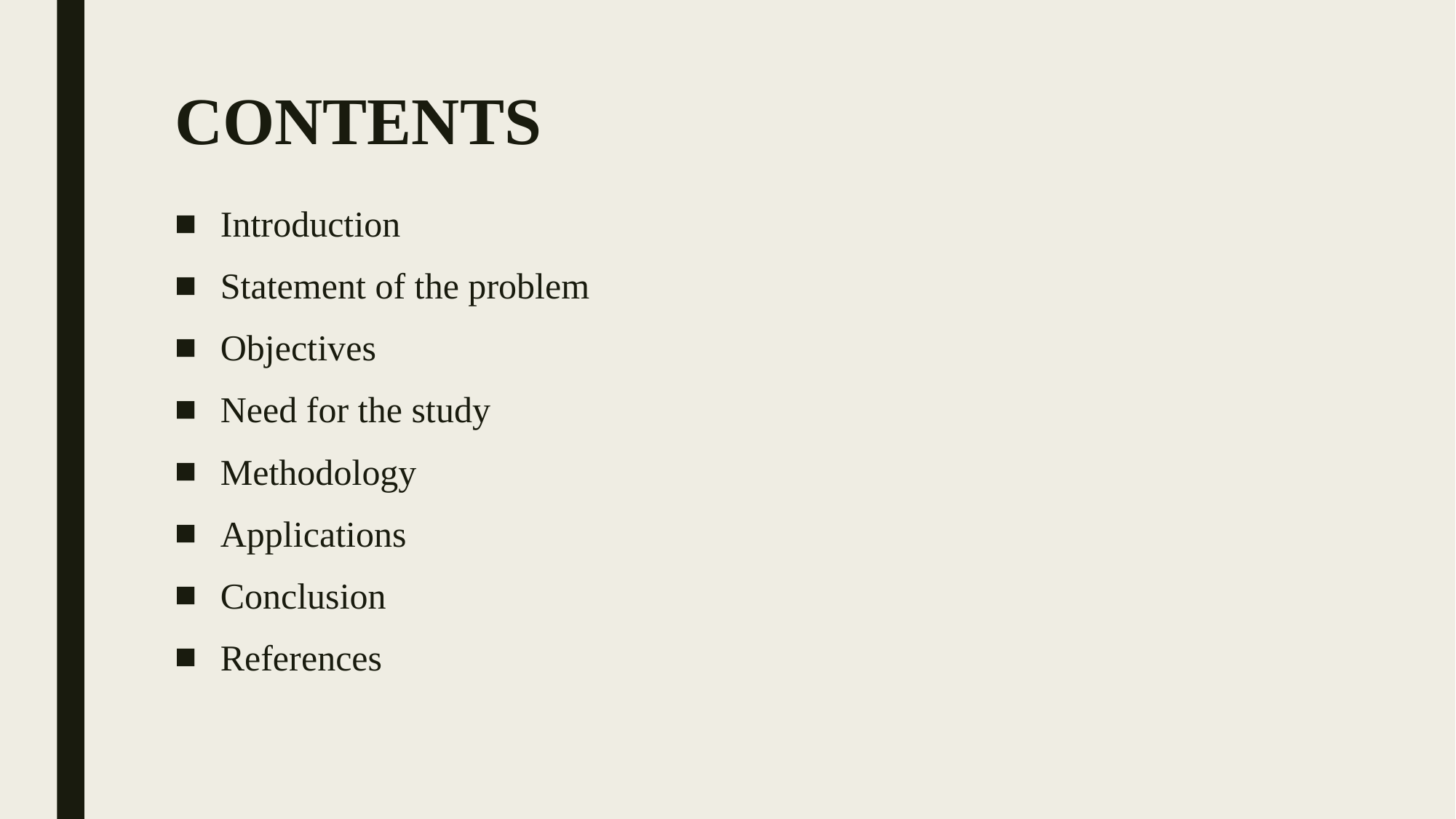

# CONTENTS
Introduction
Statement of the problem
Objectives
Need for the study
Methodology
Applications
Conclusion
References